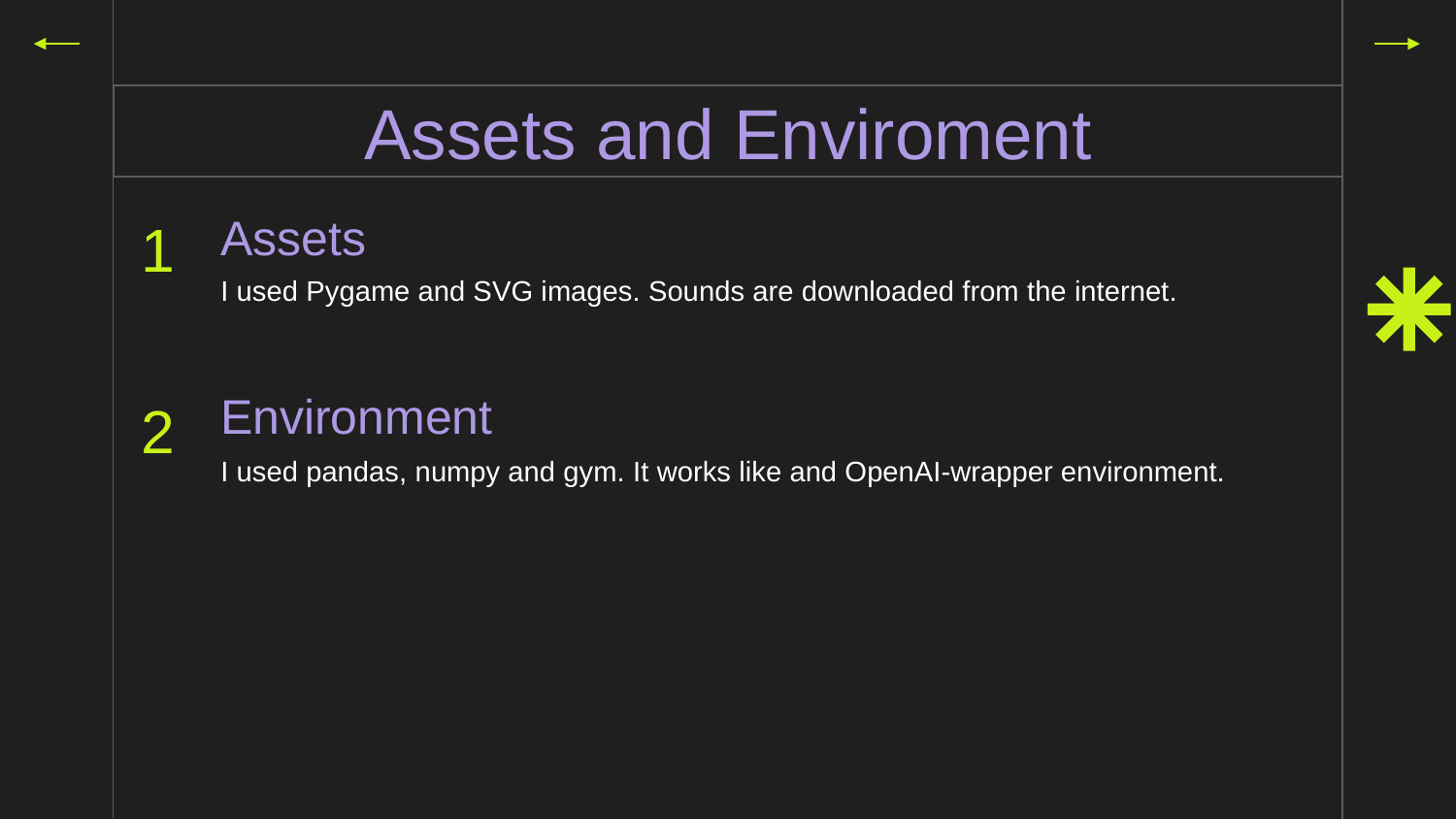

# Assets and Enviroment
1
Assets
I used Pygame and SVG images. Sounds are downloaded from the internet.
2
Environment
I used pandas, numpy and gym. It works like and OpenAI-wrapper environment.